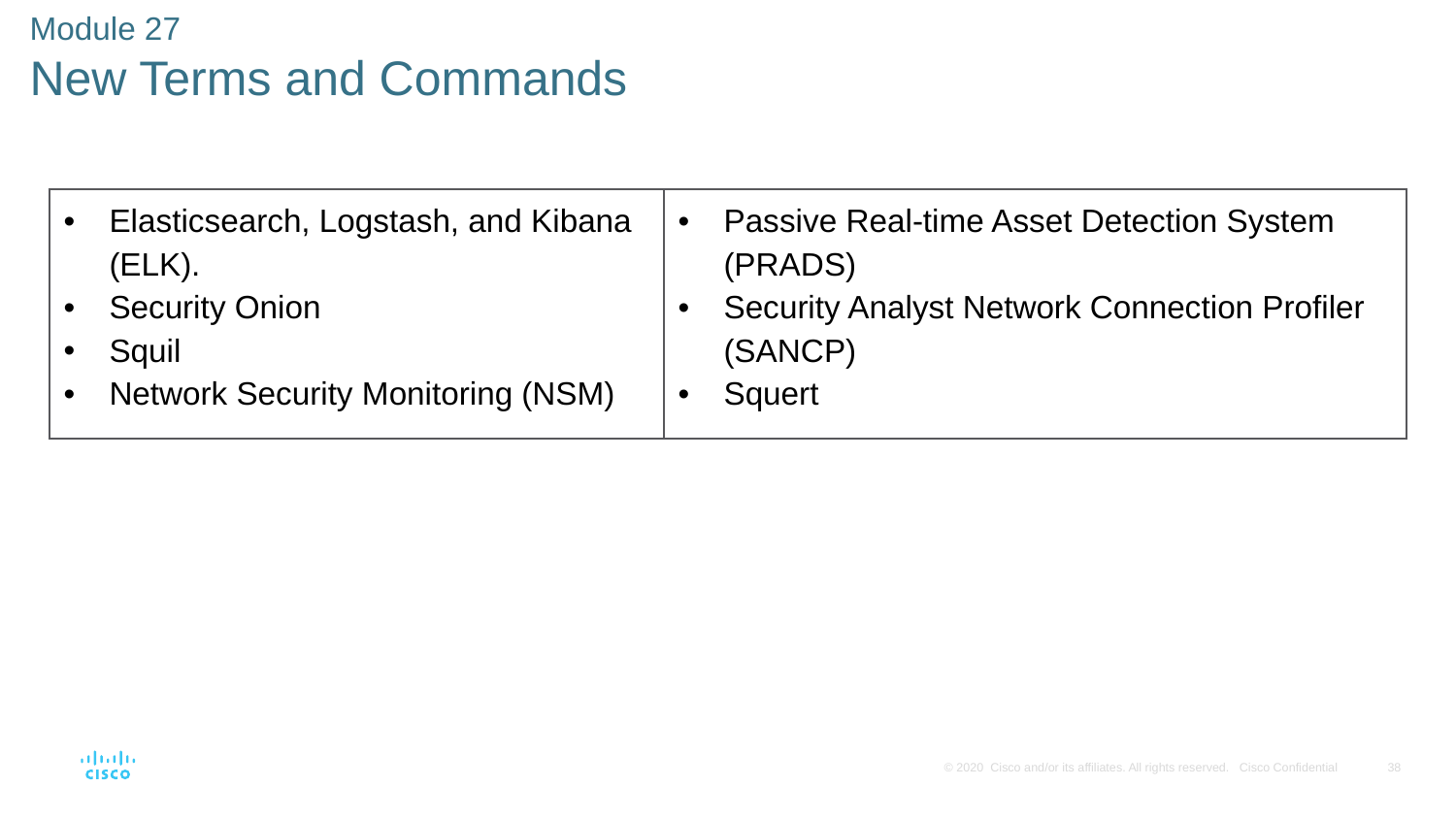

# Module 27 New Terms and Commands
| Elasticsearch, Logstash, and Kibana (ELK). Security Onion Squil Network Security Monitoring (NSM) | Passive Real-time Asset Detection System (PRADS) Security Analyst Network Connection Profiler (SANCP) Squert |
| --- | --- |